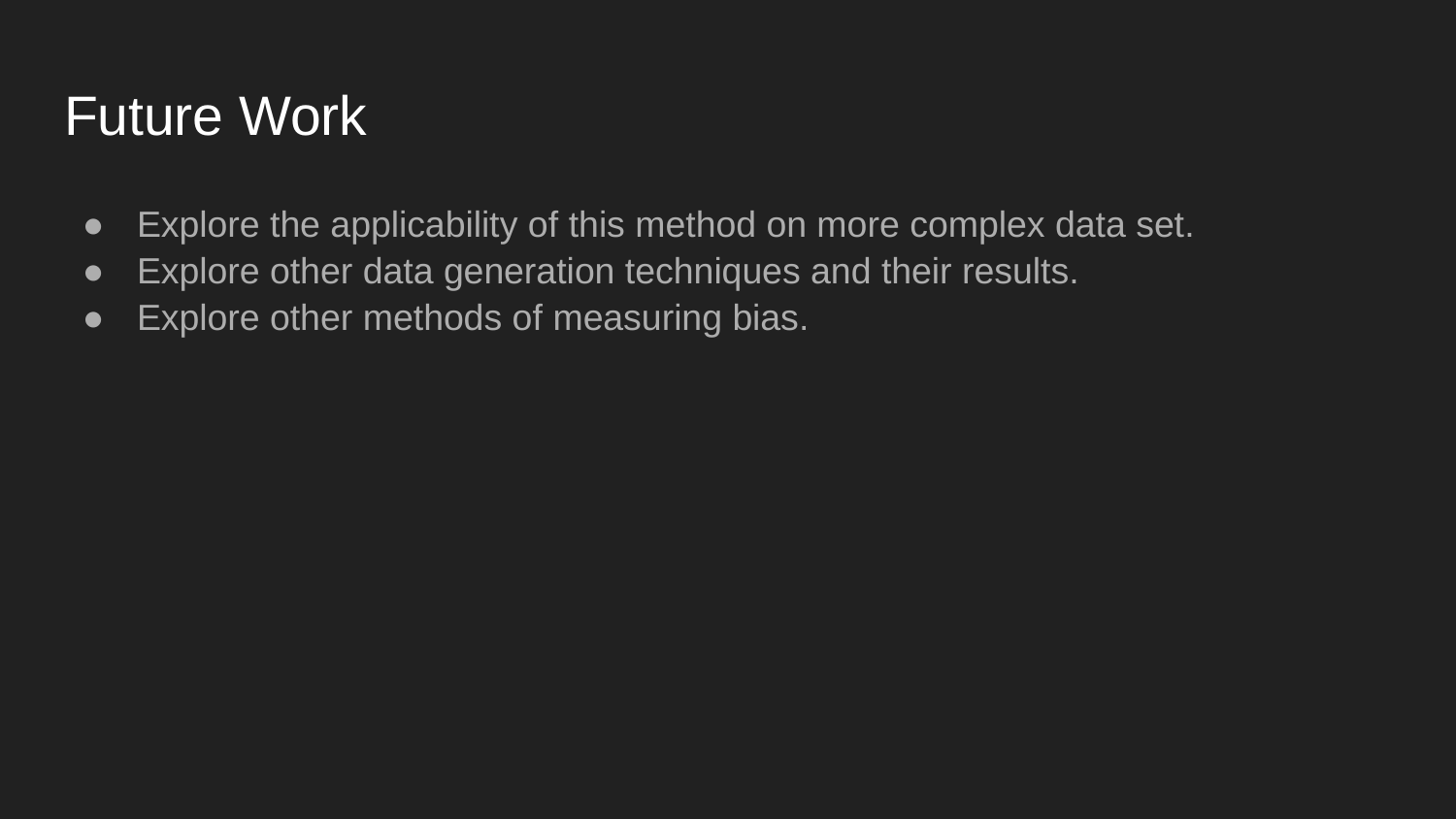

# Future Work
Explore the applicability of this method on more complex data set.
Explore other data generation techniques and their results.
Explore other methods of measuring bias.